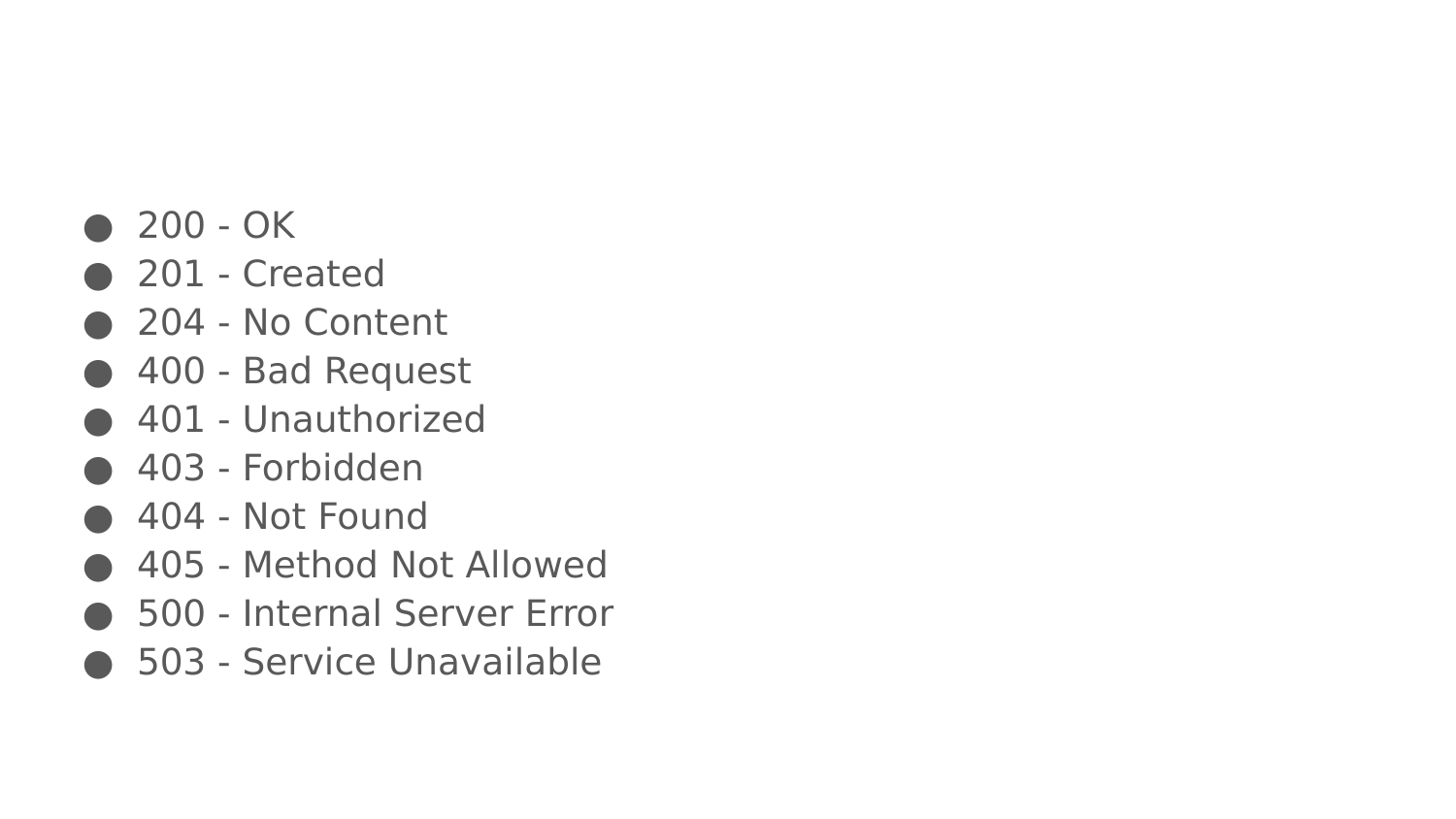

#
200 - OK
201 - Created
204 - No Content
400 - Bad Request
401 - Unauthorized
403 - Forbidden
404 - Not Found
405 - Method Not Allowed
500 - Internal Server Error
503 - Service Unavailable